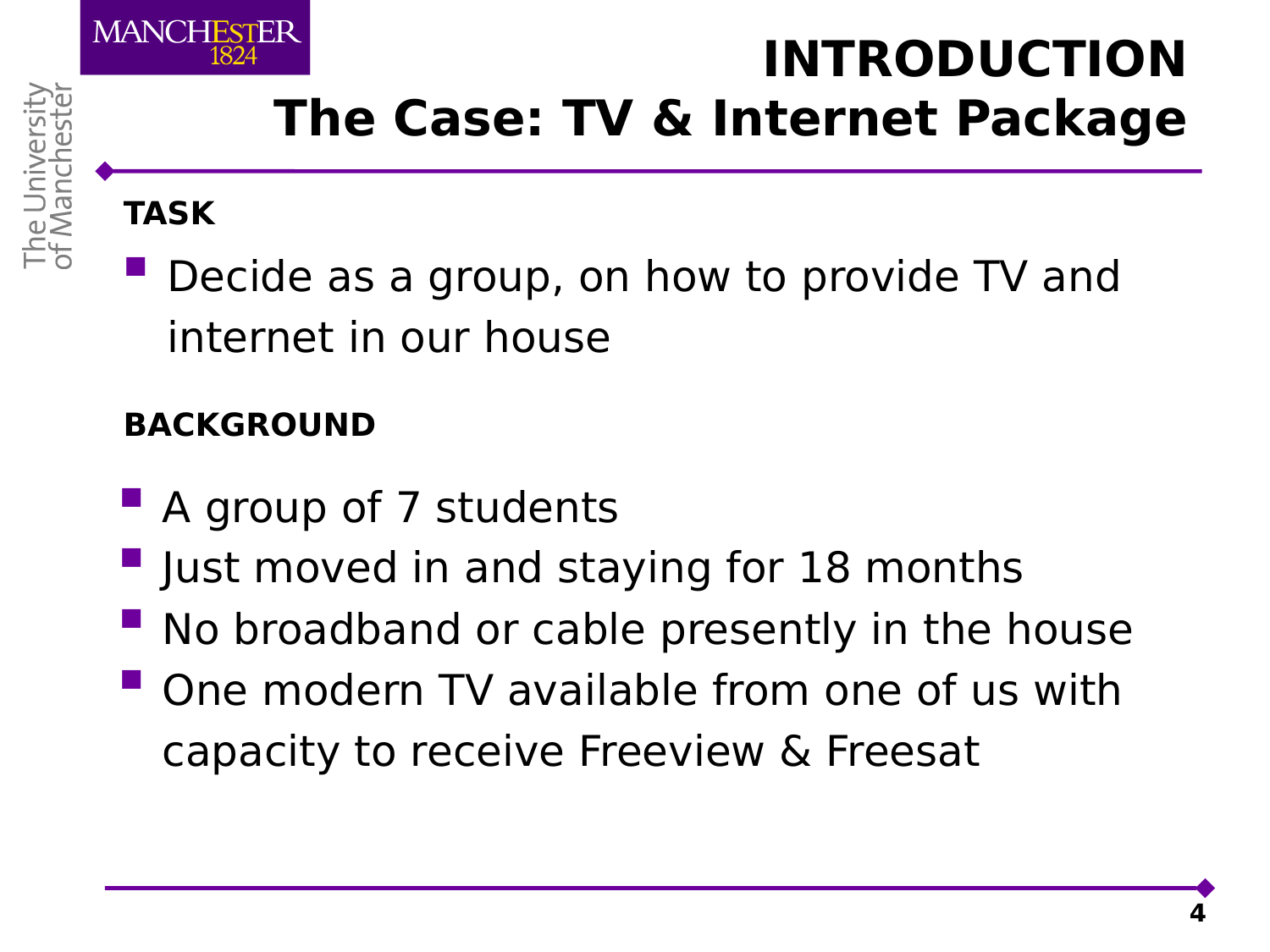

# INTRODUCTION The Case: TV & Internet Package
TASK
Decide as a group, on how to provide TV and internet in our house
BACKGROUND
A group of 7 students
Just moved in and staying for 18 months
No broadband or cable presently in the house
One modern TV available from one of us with capacity to receive Freeview & Freesat
4